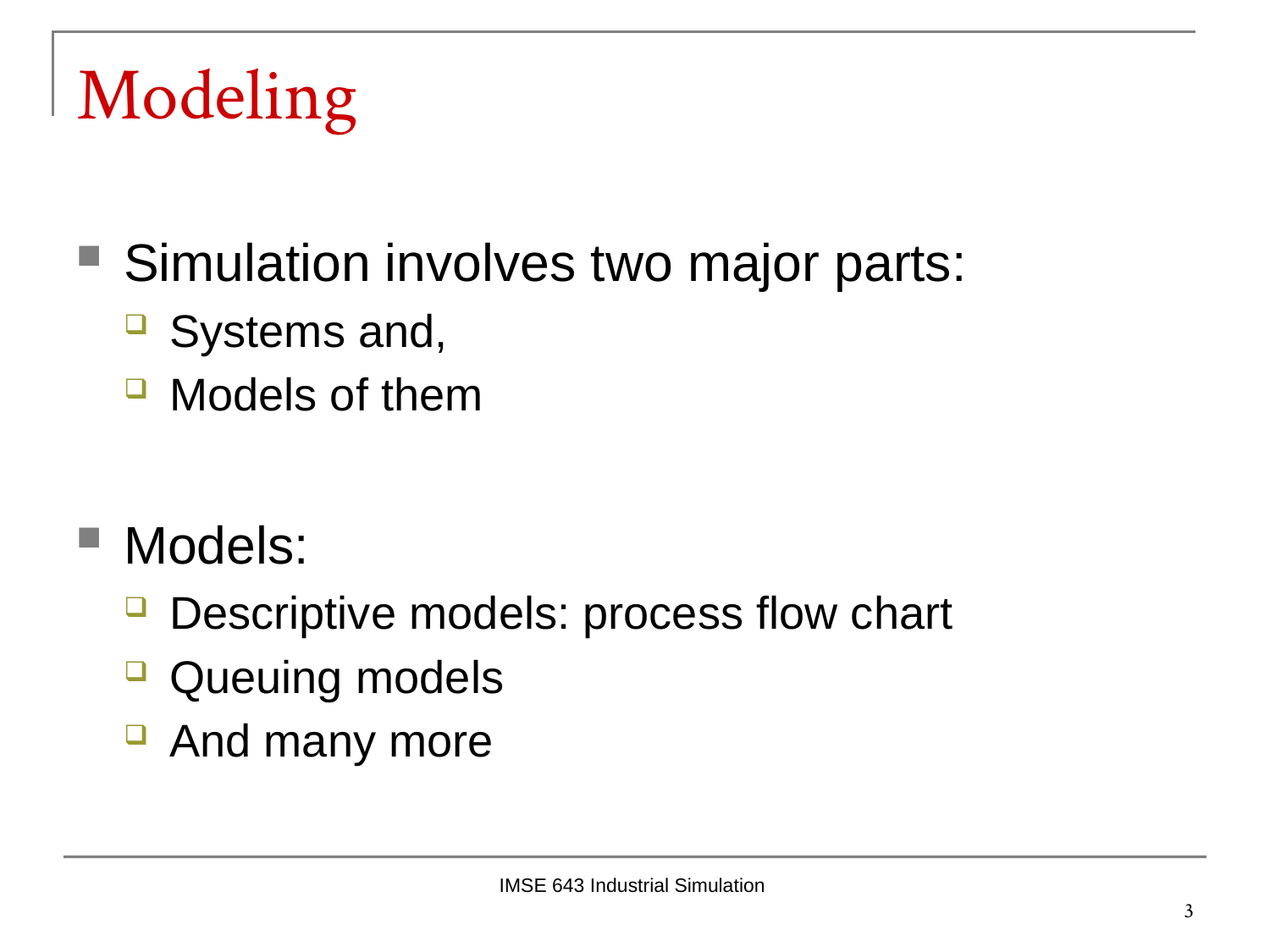

# Modeling
Simulation involves two major parts:
Systems and,
Models of them

Models:
Descriptive models: process flow chart
Queuing models
And many more

IMSE 643 Industrial Simulation
3